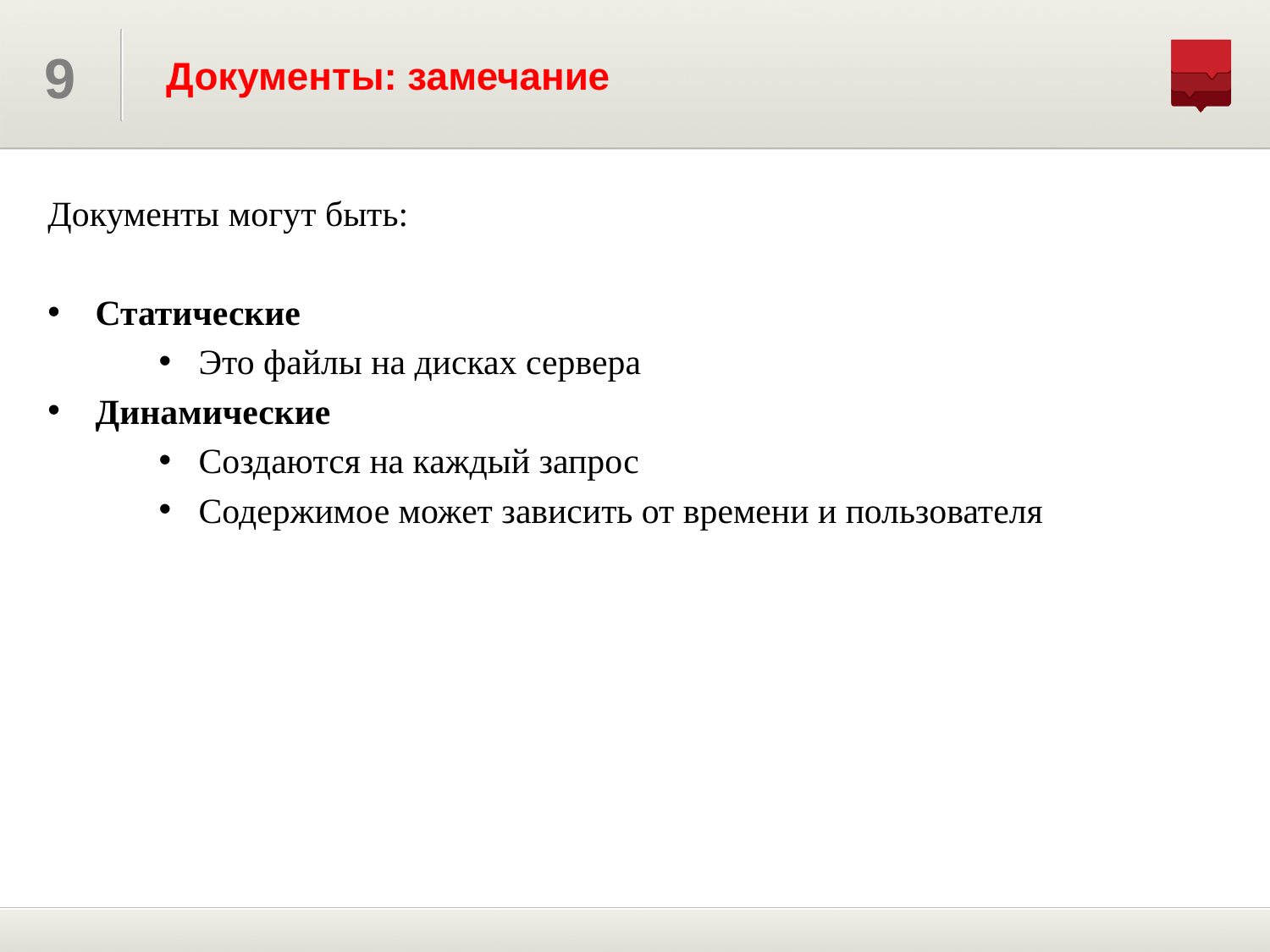

# Документы: замечание
Документы могут быть:

Статические
Это файлы на дисках сервера
Динамические
Создаются на каждый запрос
Содержимое может зависить от времени и пользователя